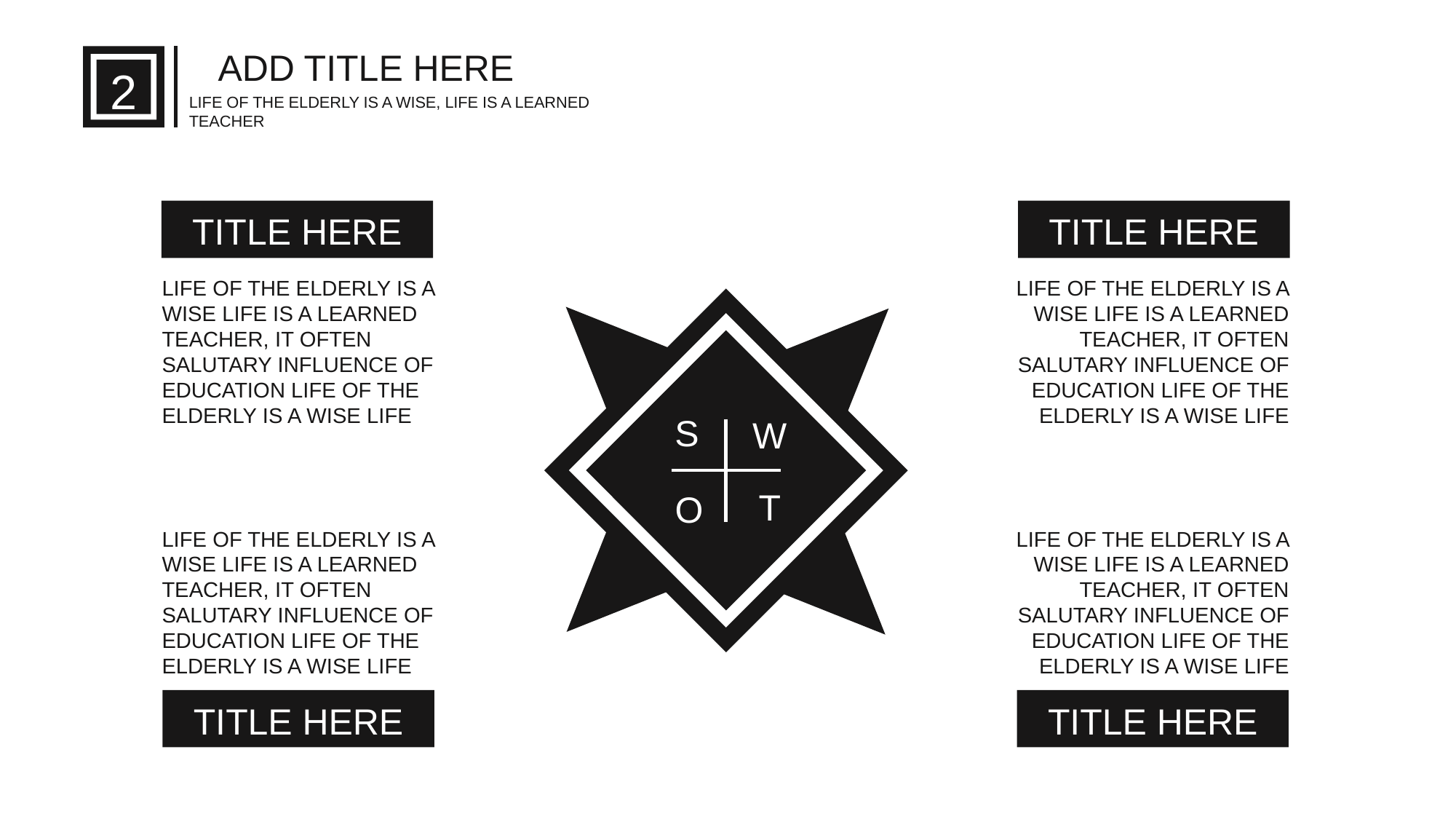

ADD TITLE HERE

2
LIFE OF THE ELDERLY IS A WISE, LIFE IS A LEARNED TEACHER

TITLE HERE
LIFE OF THE ELDERLY IS A WISE LIFE IS A LEARNED TEACHER, IT OFTEN SALUTARY INFLUENCE OF EDUCATION LIFE OF THE ELDERLY IS A WISE LIFE

TITLE HERE
LIFE OF THE ELDERLY IS A WISE LIFE IS A LEARNED TEACHER, IT OFTEN SALUTARY INFLUENCE OF EDUCATION LIFE OF THE ELDERLY IS A WISE LIFE

S
W
T
O
LIFE OF THE ELDERLY IS A WISE LIFE IS A LEARNED TEACHER, IT OFTEN SALUTARY INFLUENCE OF EDUCATION LIFE OF THE ELDERLY IS A WISE LIFE

TITLE HERE
LIFE OF THE ELDERLY IS A WISE LIFE IS A LEARNED TEACHER, IT OFTEN SALUTARY INFLUENCE OF EDUCATION LIFE OF THE ELDERLY IS A WISE LIFE

TITLE HERE